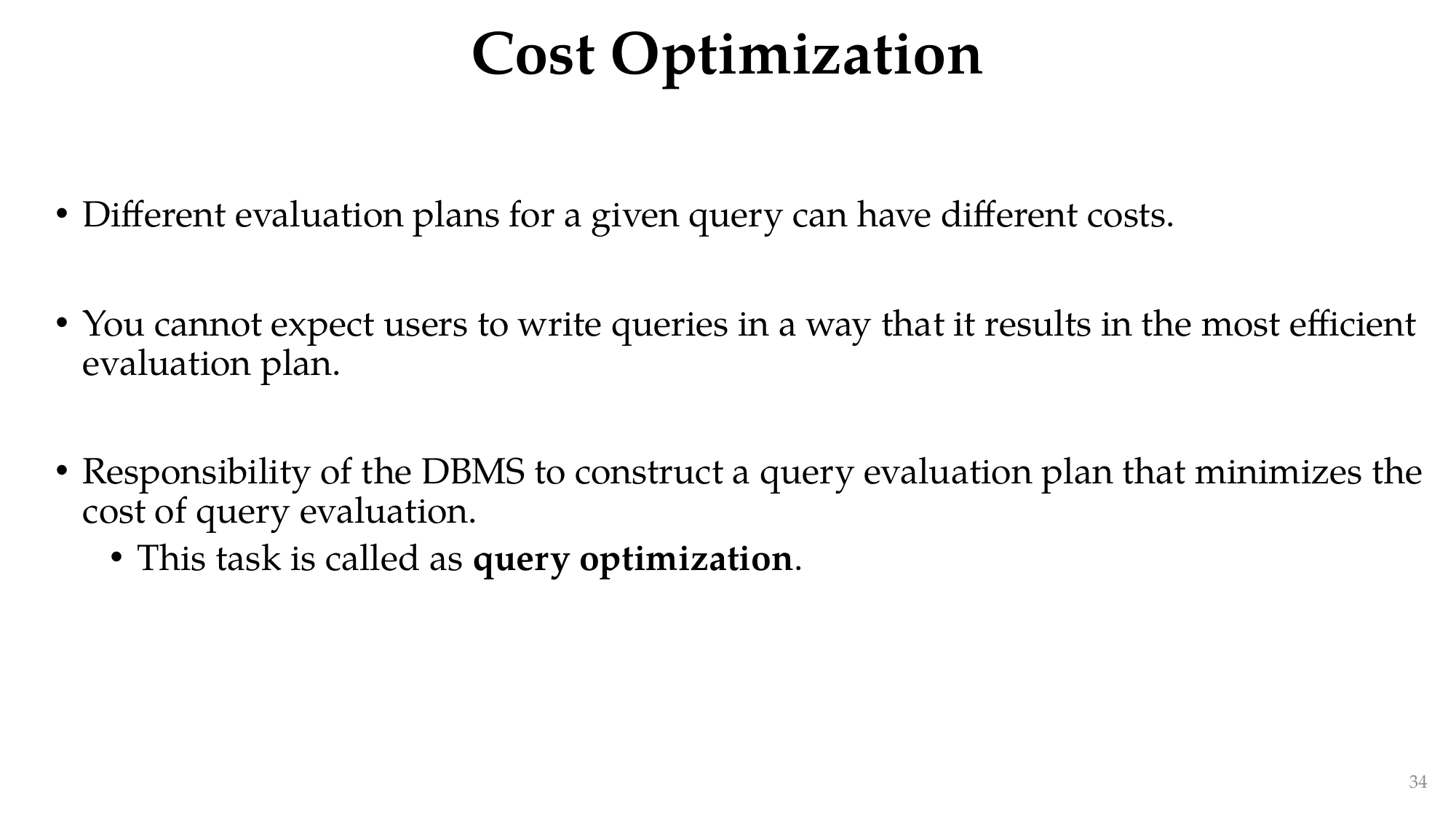

# Cost Optimization
Different evaluation plans for a given query can have different costs.

You cannot expect users to write queries in a way that it results in the most efficient evaluation plan.

Responsibility of the DBMS to construct a query evaluation plan that minimizes the cost of query evaluation.
This task is called as query optimization.

34